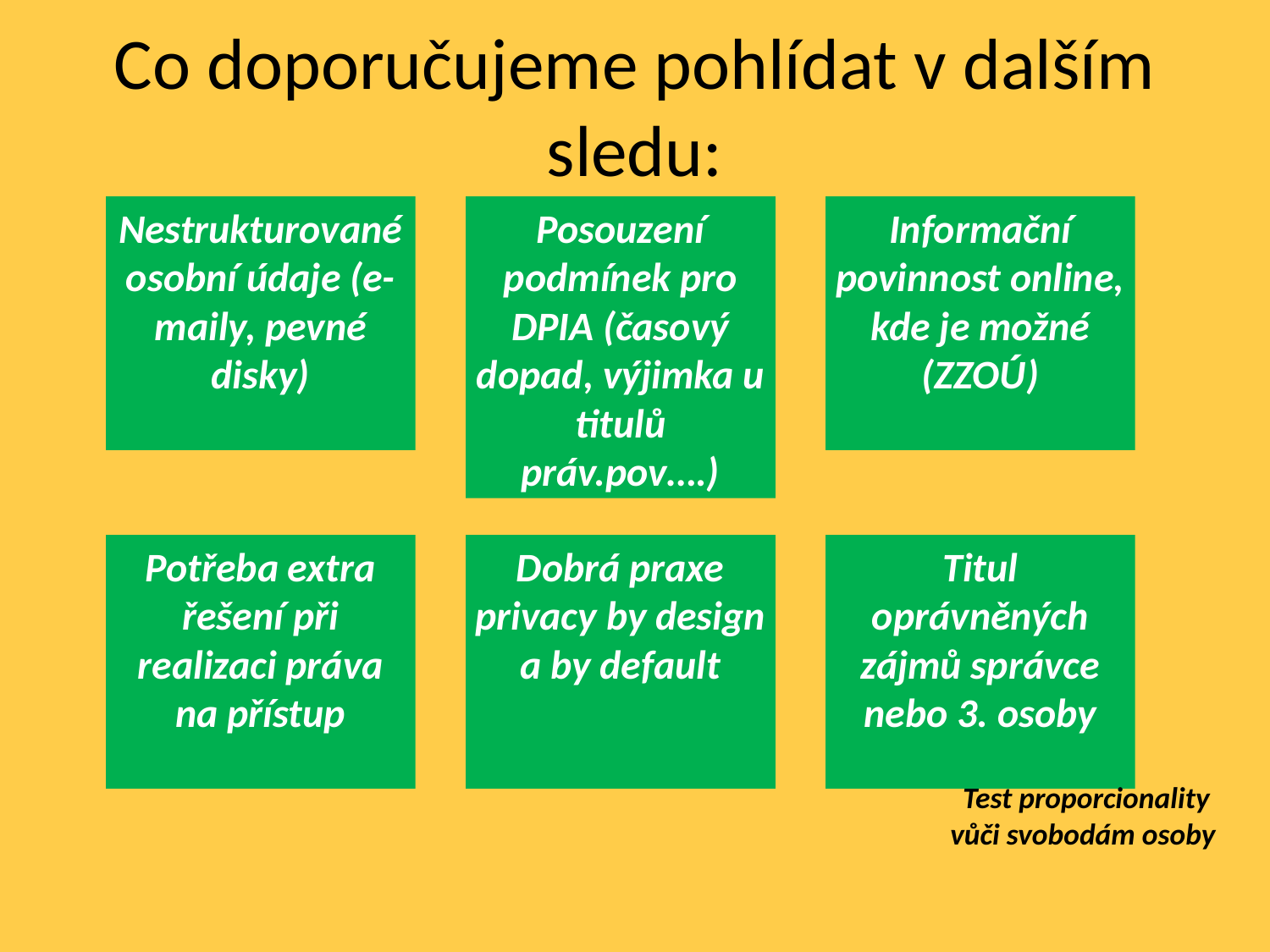

Co doporučujeme pohlídat v dalším sledu:

Nestrukturované osobní údaje (e-maily, pevné disky)

Posouzení podmínek pro DPIA (časový dopad, výjimka u titulů práv.pov….)

Informační povinnost online, kde je možné (ZZOÚ)

Potřeba extra řešení při realizaci práva na přístup

Dobrá praxe privacy by design a by default

Titul oprávněných zájmů správce nebo 3. osoby

 Test proporcionality vůči svobodám osoby